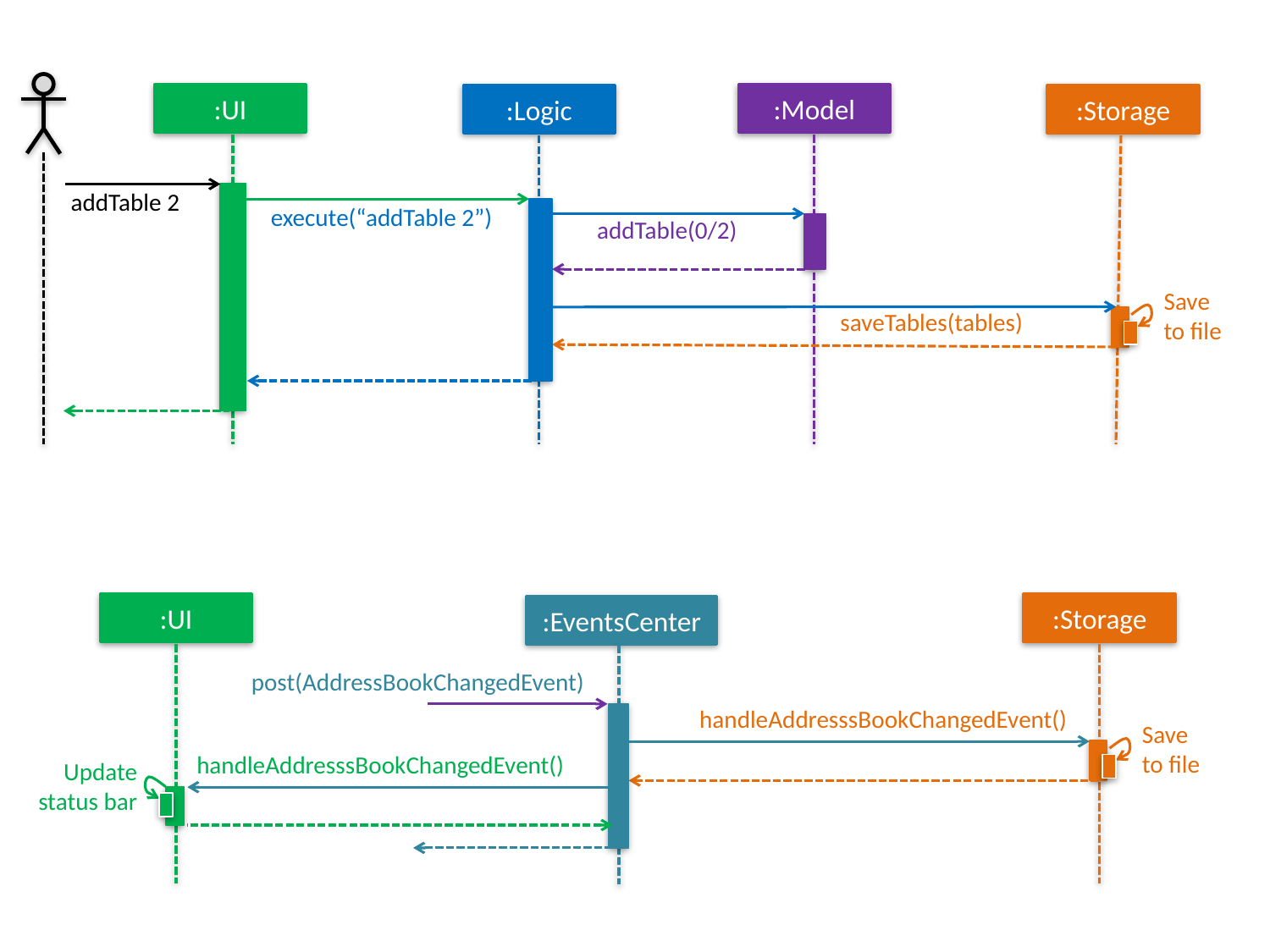

:UI
:Model
:Logic
:Storage

addTable 2

execute(“addTable 2”)

addTable(0/2)
Save
to file
saveTables(tables)

:UI
:Storage
:EventsCenter
post(AddressBookChangedEvent)
handleAddresssBookChangedEvent()

Save
to file

handleAddresssBookChangedEvent()
Update status bar